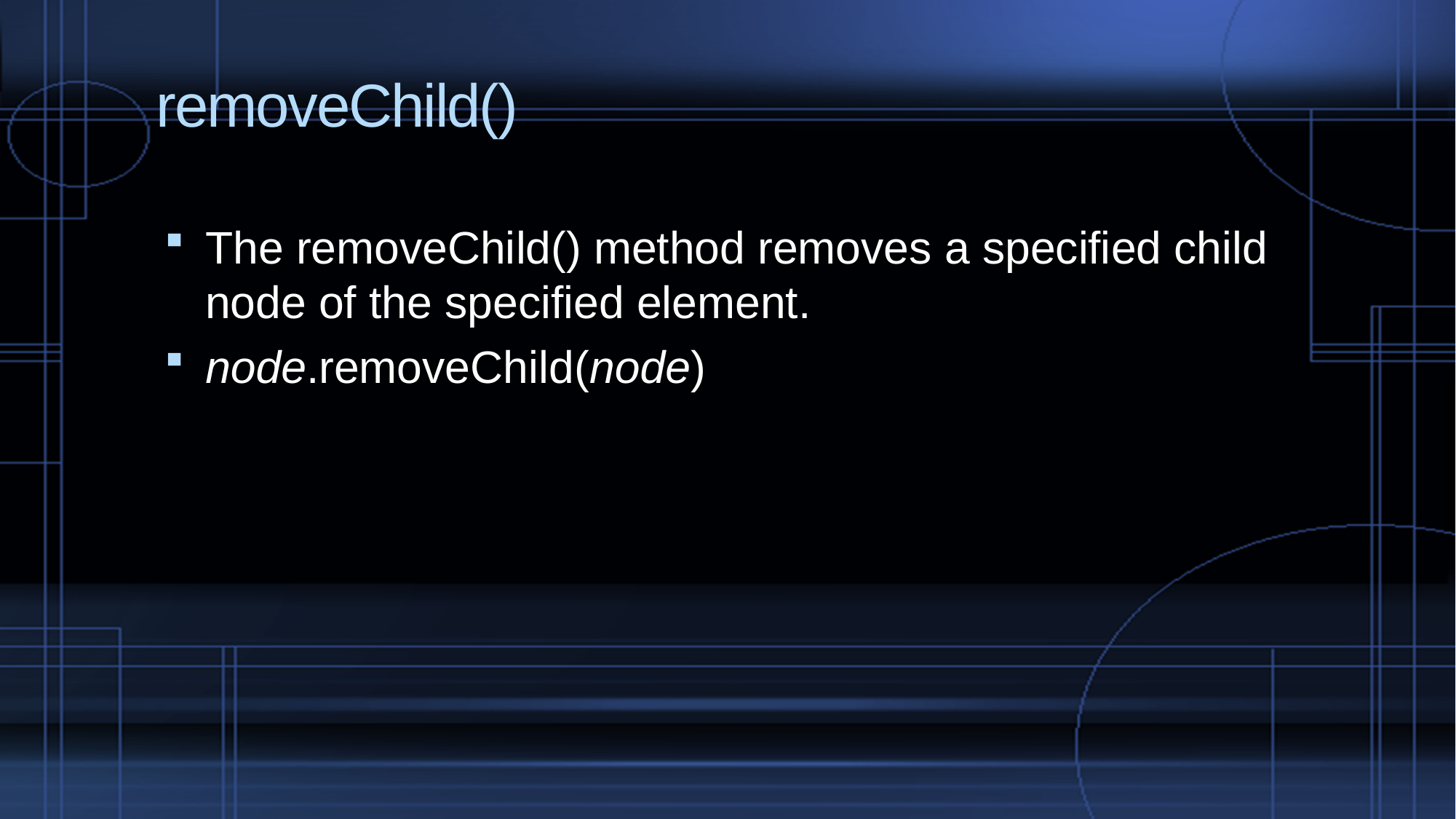

# removeChild()
The removeChild() method removes a specified child node of the specified element.
node.removeChild(node)